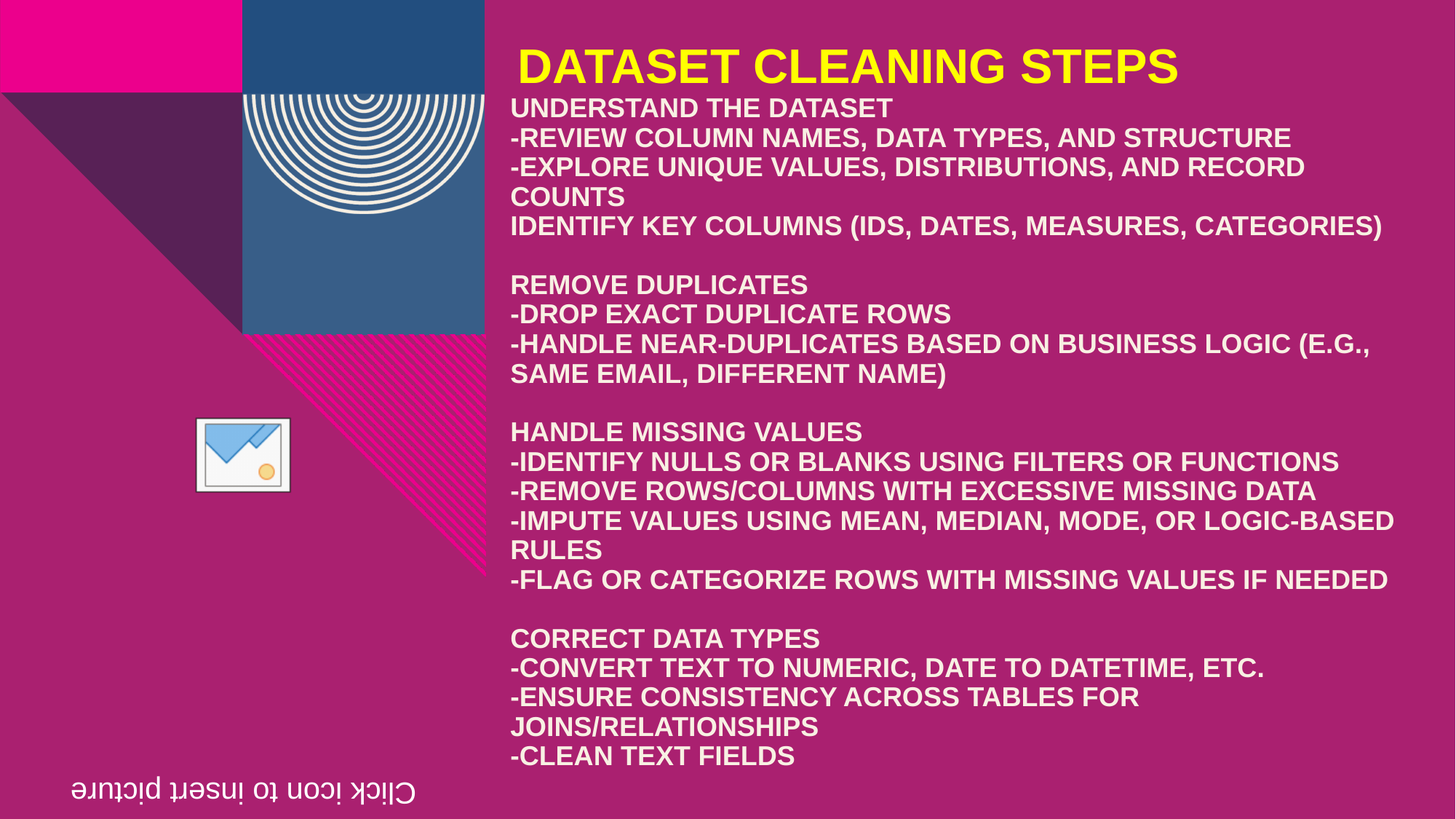

# Dataset Cleaning Steps Understand the Dataset -Review column names, data types, and structure -Explore unique values, distributions, and record counts Identify key columns (IDs, dates, measures, categories) Remove Duplicates -Drop exact duplicate rows -Handle near-duplicates based on business logic (e.g., same email, different name) Handle Missing Values -Identify nulls or blanks using filters or functions -Remove rows/columns with excessive missing data -Impute values using mean, median, mode, or logic-based    rules -Flag or categorize rows with missing values if needed Correct Data Types -Convert text to numeric, date to datetime, etc. -Ensure consistency across tables for joins/relationships -Clean Text Fields